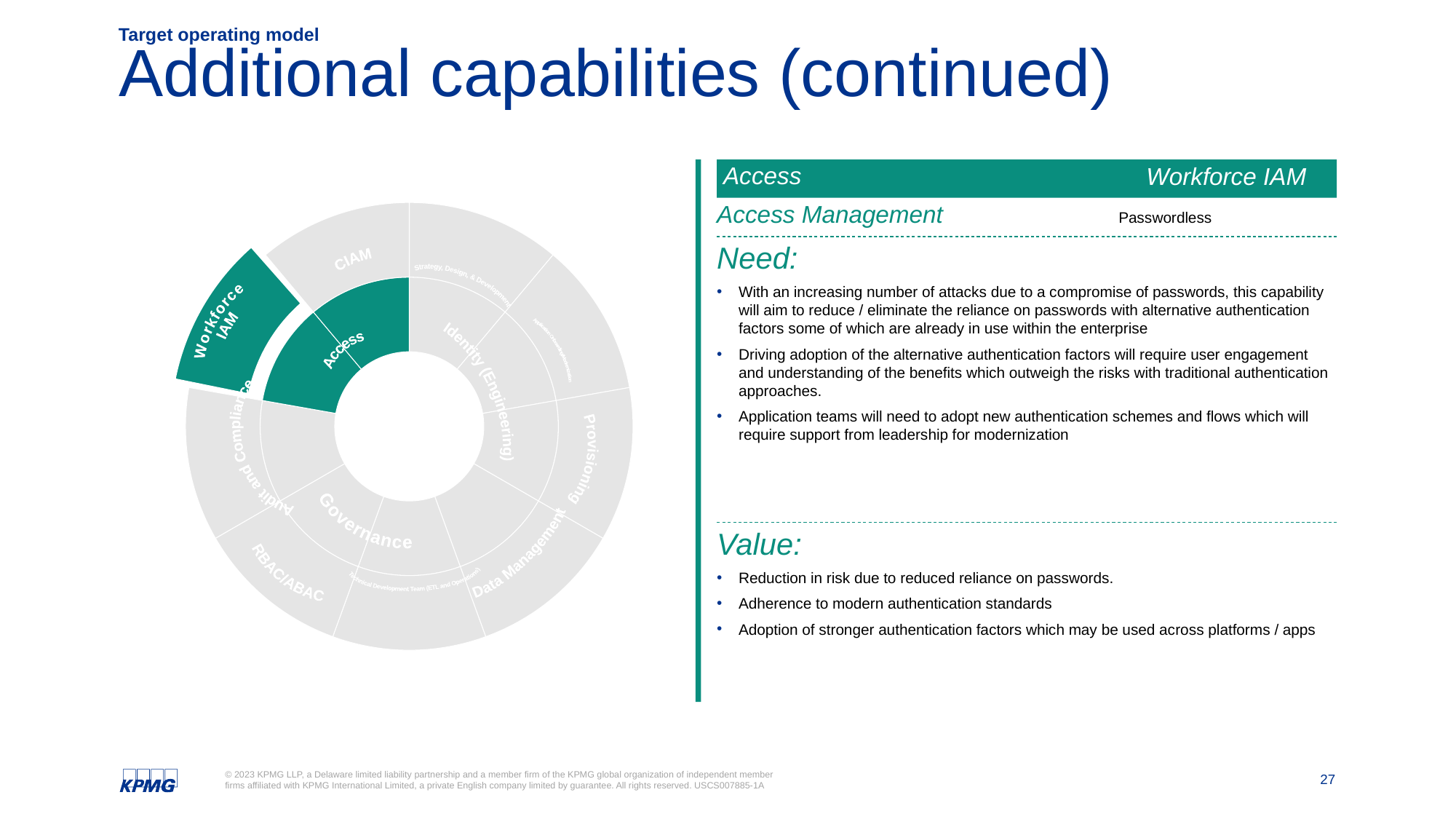

Target operating model

# Additional capabilities (continued)

### Chart

| Category | Sales |  |
|---|---|---|
| Architecture | 10.0 | 2.5 |
| Observability | 10.0 | 2.5 |
| ITDR | 10.0 | 2.5 |
| Managed Services | 10.0 | 2.5 |
| DevOps | 10.0 | 2.5 |
| PMO | 10.0 | 2.5 |
| Delivery Management | 10.0 | 2.5 |
| Financial Management | 10.0 | 2.5 |
| Sourcing and Procurement Support | 10.0 | 2.5 |
Strategy,
Design, &
Development
Access
Governance
Application
Onboarding/
Modernization
CIAM
Workforce
IAM
Identity (Engineering)
Audit and
Compliance
Provisioning
RBAC/ABAC
Data
Management
Technical
Development
Team (ETL and
Operations)

Access
Workforce IAM
Access Management
Passwordless
Need:
With an increasing number of attacks due to a compromise of passwords, this capability will aim to reduce / eliminate the reliance on passwords with alternative authentication factors some of which are already in use within the enterprise
Driving adoption of the alternative authentication factors will require user engagement and understanding of the benefits which outweigh the risks with traditional authentication approaches.
Application teams will need to adopt new authentication schemes and flows which will require support from leadership for modernization
Value:
Reduction in risk due to reduced reliance on passwords.
Adherence to modern authentication standards
Adoption of stronger authentication factors which may be used across platforms / apps